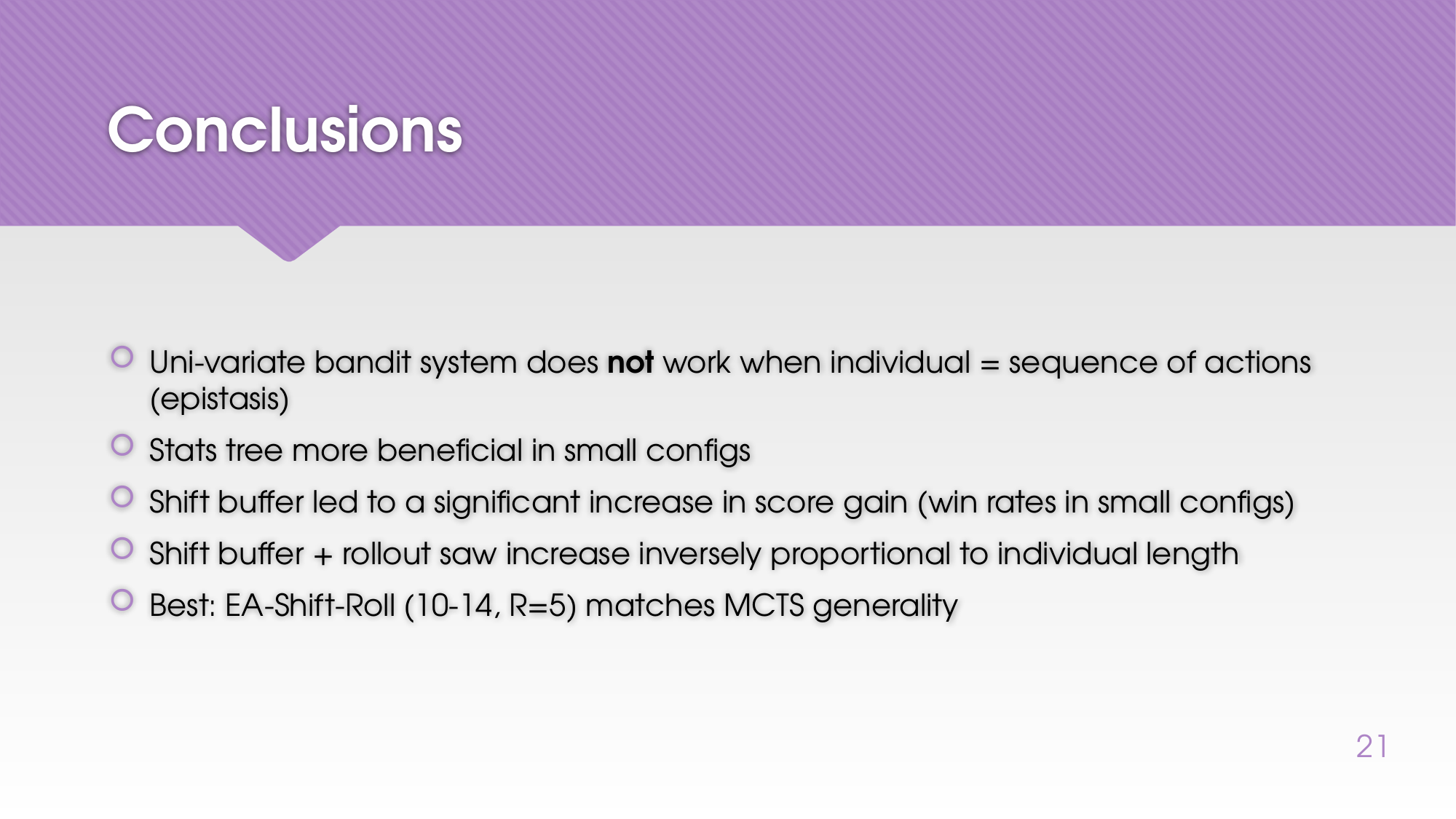

# Conclusions
Uni-variate bandit system does not work when individual = sequence of actions (epistasis)
Stats tree more beneficial in small configs
Shift buffer led to a significant increase in score gain (win rates in small configs)
Shift buffer + rollout saw increase inversely proportional to individual length
Best: EA-Shift-Roll (10-14, R=5) matches MCTS generality
21